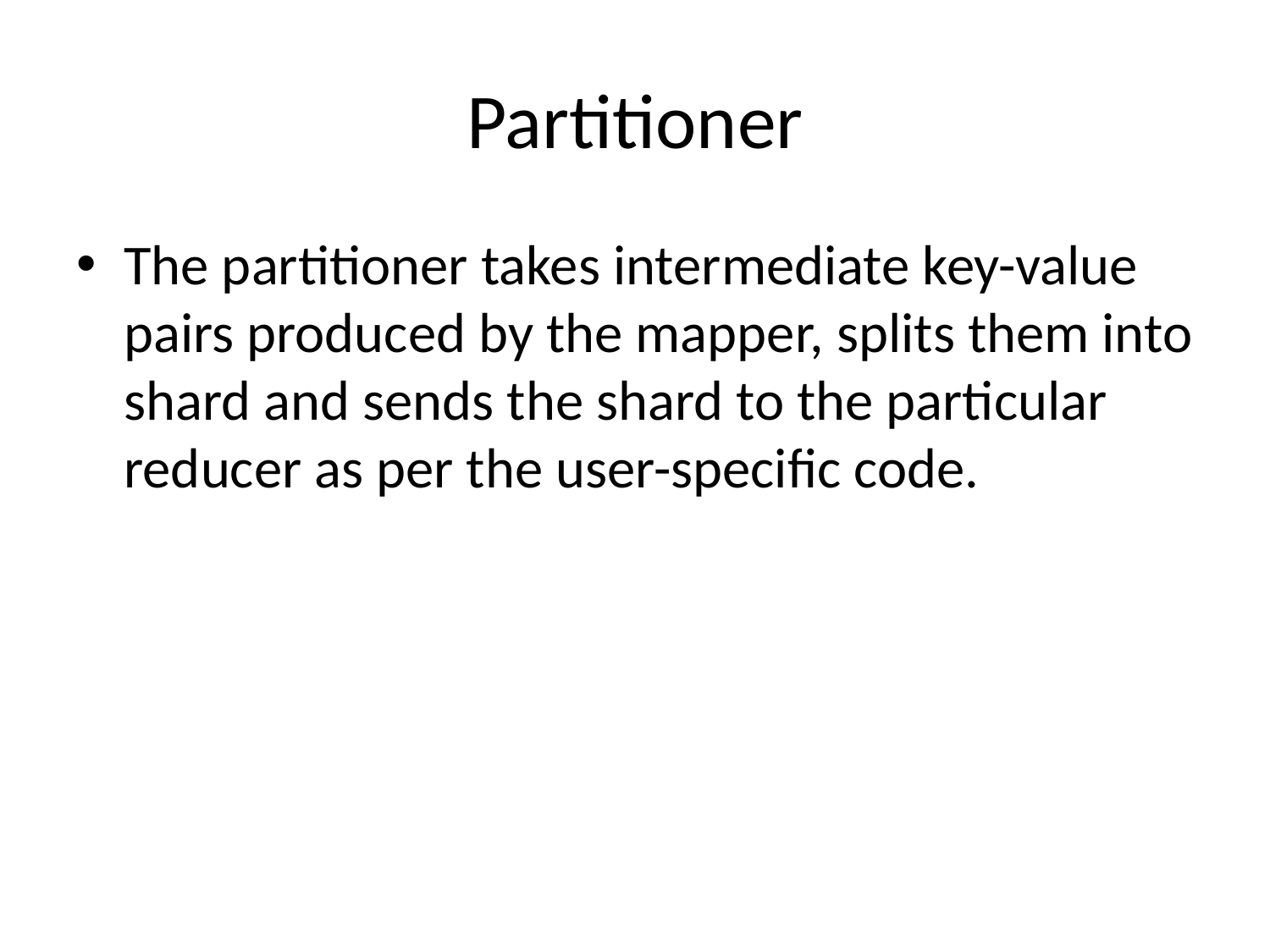

# Partitioner
The partitioner takes intermediate key-value pairs produced by the mapper, splits them into shard and sends the shard to the particular reducer as per the user-specific code.